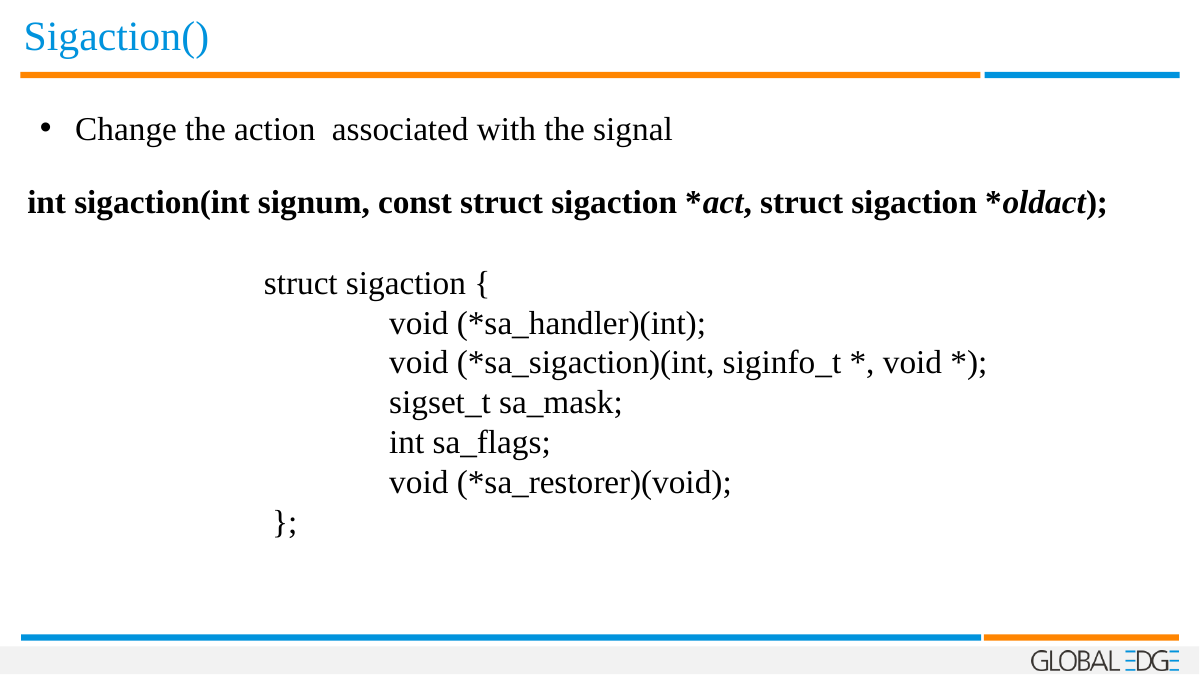

Sigaction()

Change the action  associated with the signal

int sigaction(int signum, const struct sigaction *act, struct sigaction *oldact);
         struct sigaction {
	      void (*sa_handler)(int);
	      void (*sa_sigaction)(int, siginfo_t *, void *);
	      sigset_t sa_mask;
 	      int sa_flags;
	      void (*sa_restorer)(void);
          };